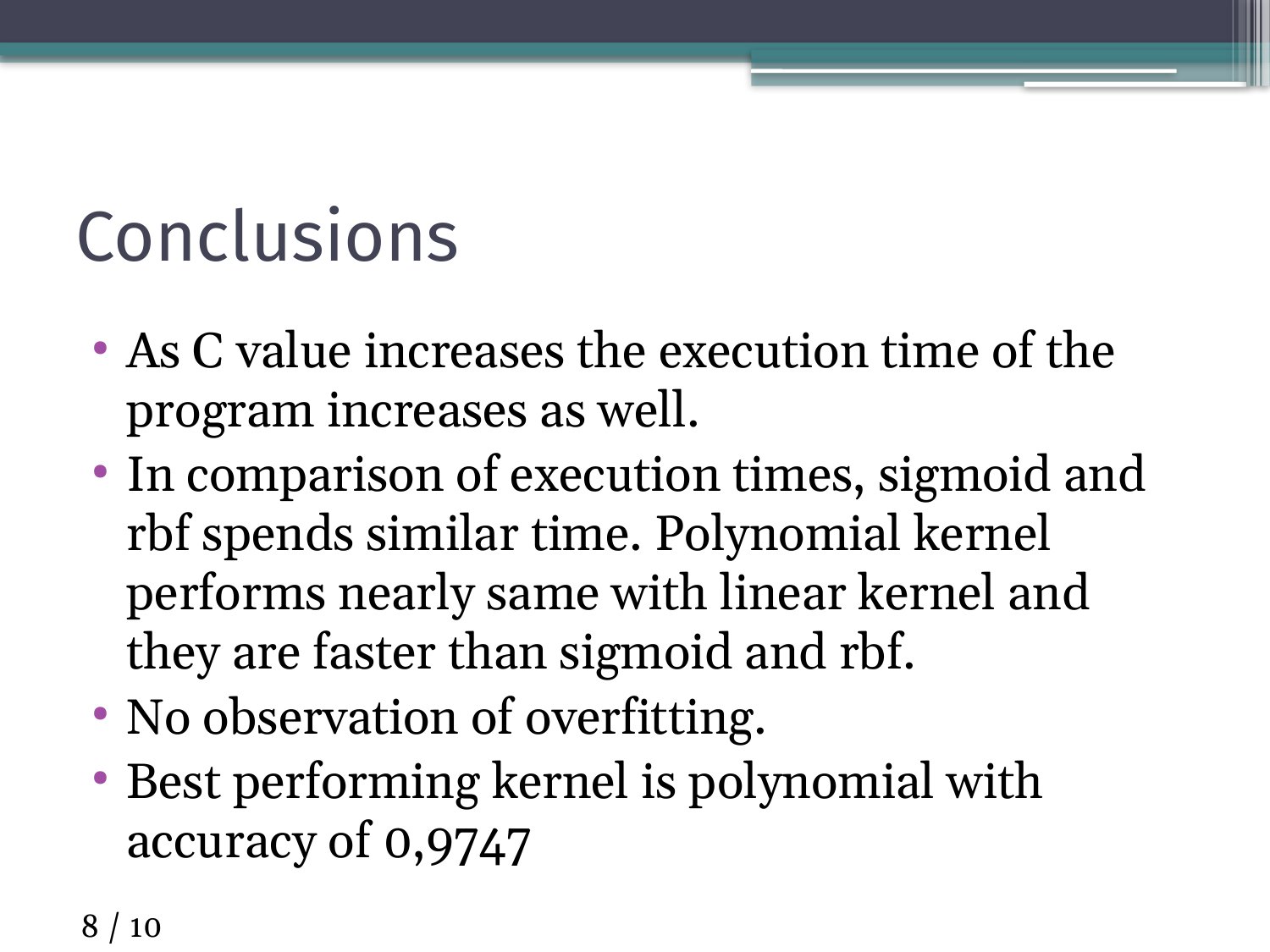

# Conclusions
As C value increases the execution time of the program increases as well.
In comparison of execution times, sigmoid and rbf spends similar time. Polynomial kernel performs nearly same with linear kernel and they are faster than sigmoid and rbf.
No observation of overfitting.
Best performing kernel is polynomial with accuracy of 0,9747
8 / 10